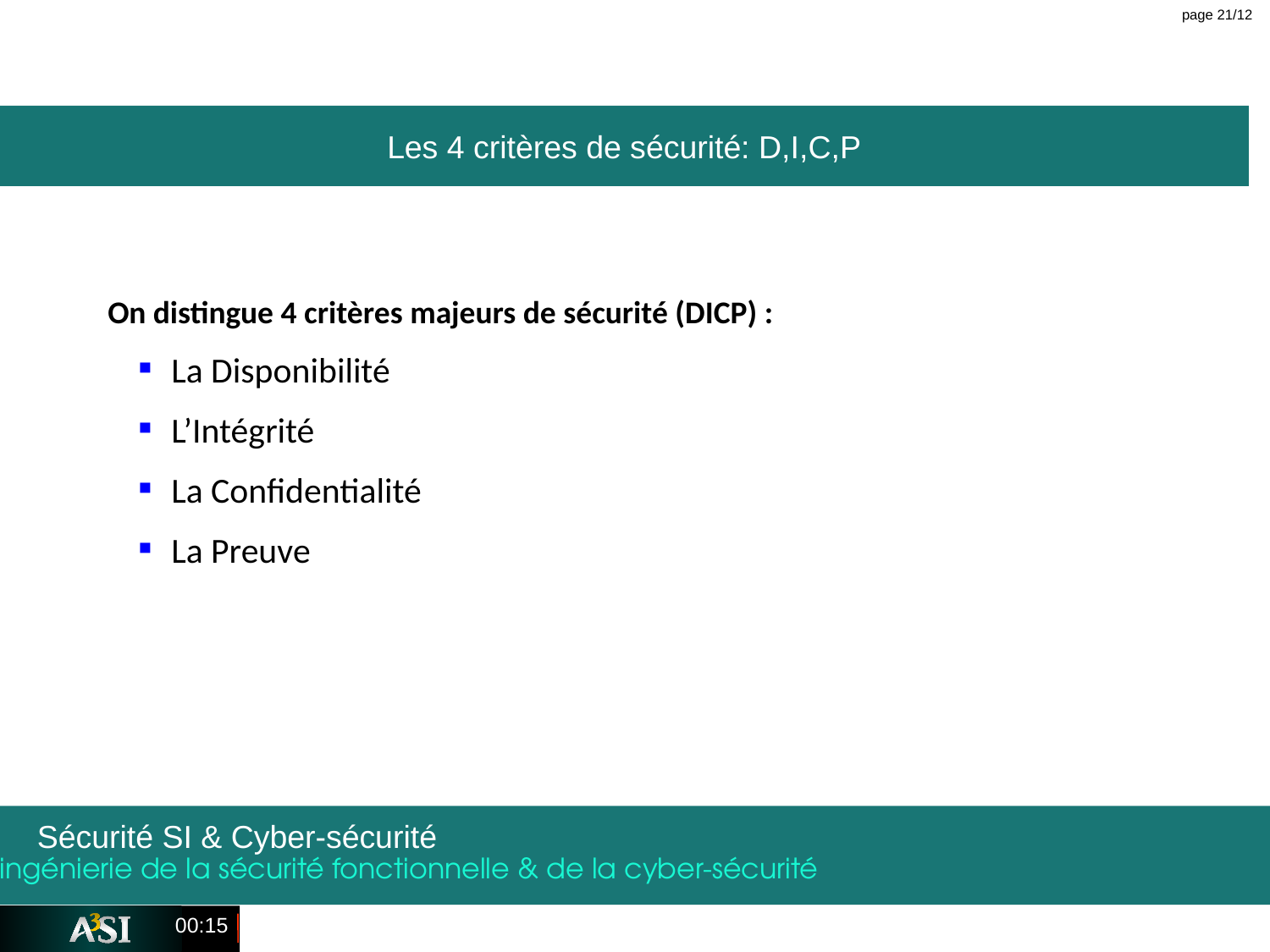

page 21/12
Les 4 critères de sécurité: D,I,C,P
On distingue 4 critères majeurs de sécurité (DICP) :
La Disponibilité
L’Intégrité
La Confidentialité
La Preuve

ingénierie de la sécurité fonctionnelle & de la cyber-sécurité
Sécurité SI & Cyber-sécurité

00:15